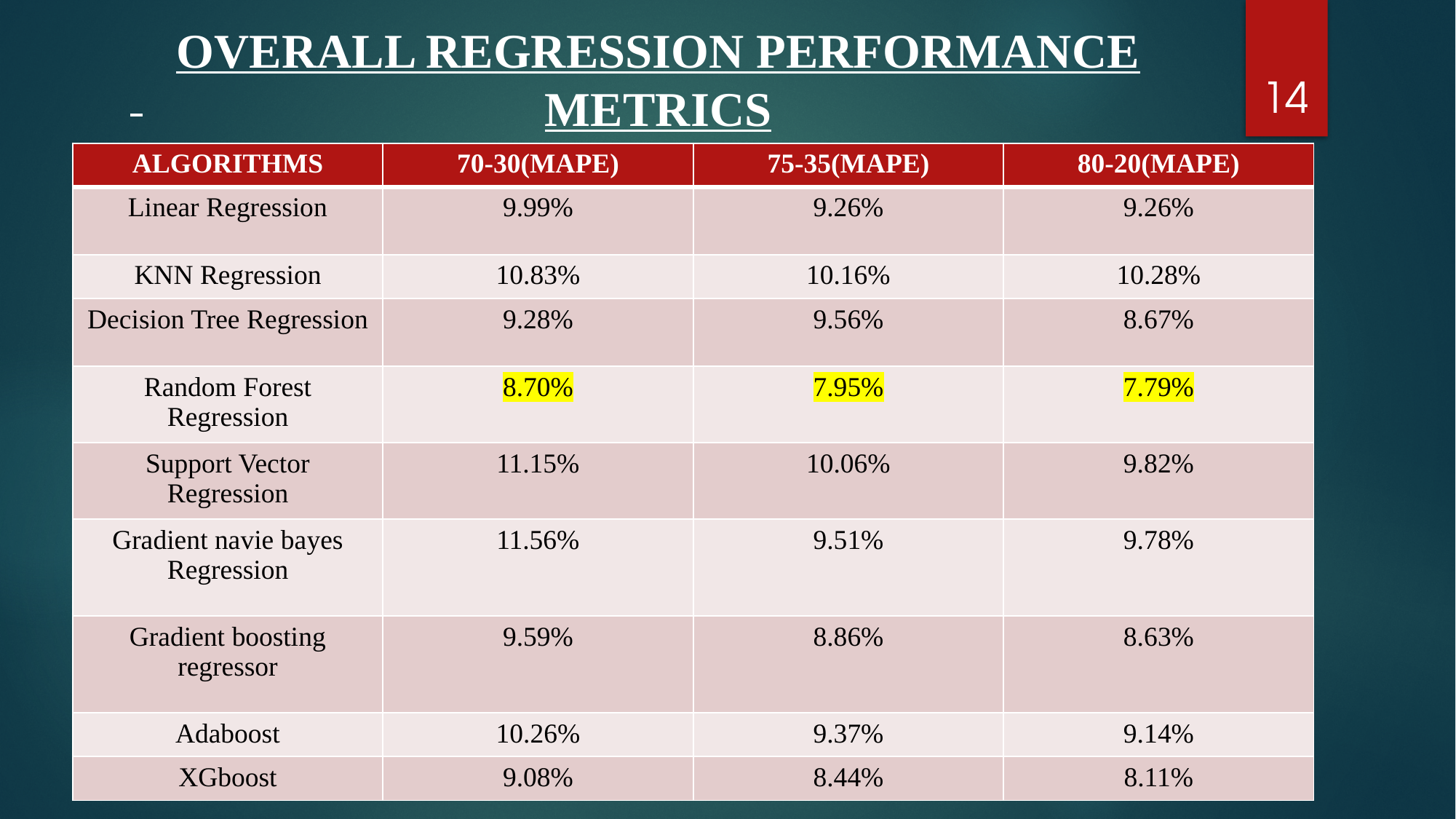

OVERALL REGRESSION PERFORMANCE METRICS
14

| ALGORITHMS | 70-30(MAPE) | 75-35(MAPE) | 80-20(MAPE) |
| --- | --- | --- | --- |
| Linear Regression | 9.99% | 9.26% | 9.26% |
| KNN Regression | 10.83% | 10.16% | 10.28% |
| Decision Tree Regression | 9.28% | 9.56% | 8.67% |
| Random Forest Regression | 8.70% | 7.95% | 7.79% |
| Support Vector Regression | 11.15% | 10.06% | 9.82% |
| Gradient navie bayes Regression | 11.56% | 9.51% | 9.78% |
| Gradient boosting regressor | 9.59% | 8.86% | 8.63% |
| Adaboost | 10.26% | 9.37% | 9.14% |
| XGboost | 9.08% | 8.44% | 8.11% |